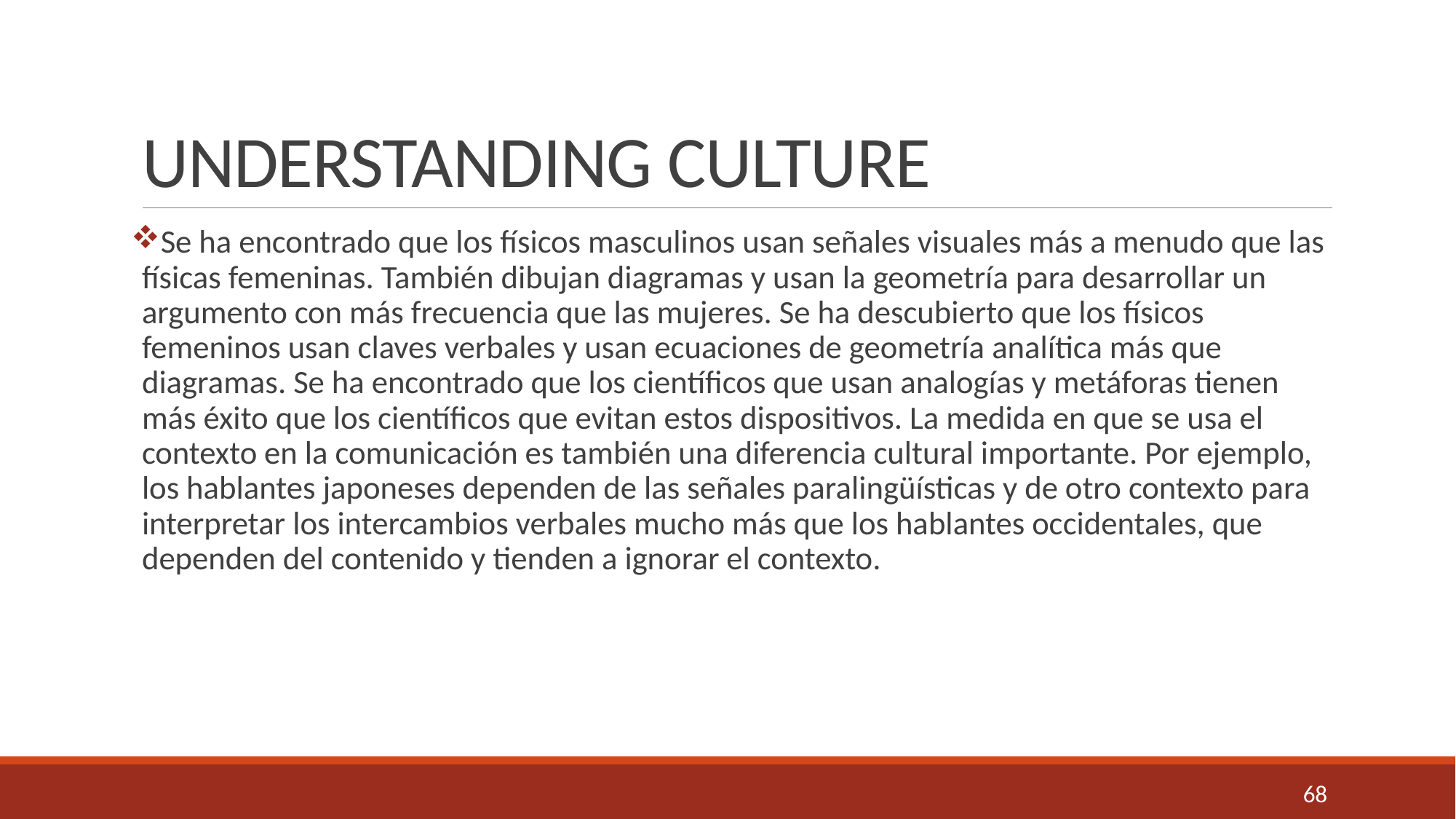

# UNDERSTANDING CULTURE
Se ha encontrado que los físicos masculinos usan señales visuales más a menudo que las físicas femeninas. También dibujan diagramas y usan la geometría para desarrollar un argumento con más frecuencia que las mujeres. Se ha descubierto que los físicos femeninos usan claves verbales y usan ecuaciones de geometría analítica más que diagramas. Se ha encontrado que los científicos que usan analogías y metáforas tienen más éxito que los científicos que evitan estos dispositivos. La medida en que se usa el contexto en la comunicación es también una diferencia cultural importante. Por ejemplo, los hablantes japoneses dependen de las señales paralingüísticas y de otro contexto para interpretar los intercambios verbales mucho más que los hablantes occidentales, que dependen del contenido y tienden a ignorar el contexto.
68